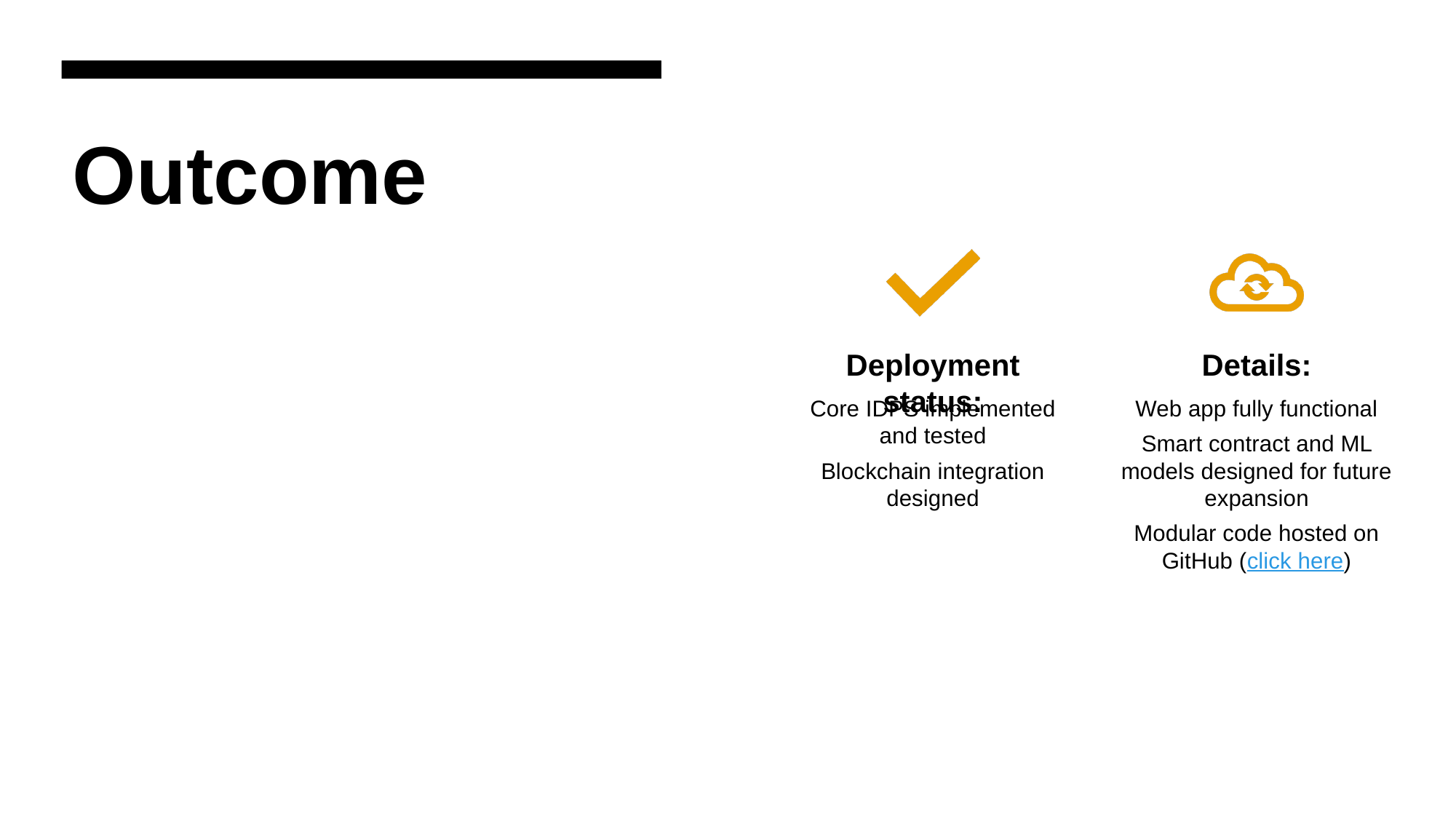

Deployment status:
Core IDPS implemented and tested
Blockchain integration designed
Details:
Web app fully functional
Smart contract and ML models designed for future expansion
Modular code hosted on GitHub (click here)
# Outcome